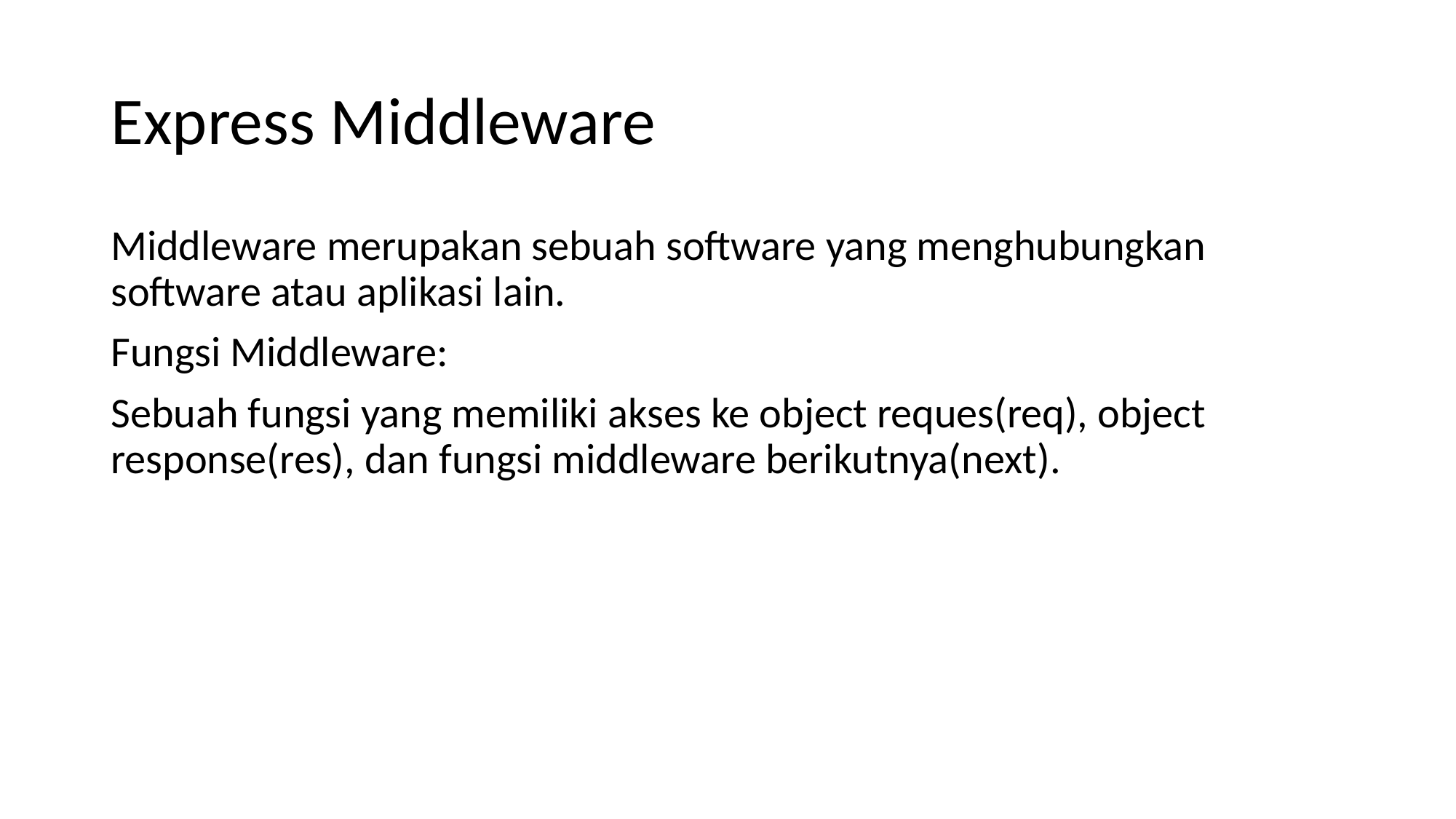

# Express Middleware
Middleware merupakan sebuah software yang menghubungkan software atau aplikasi lain.
Fungsi Middleware:
Sebuah fungsi yang memiliki akses ke object reques(req), object response(res), dan fungsi middleware berikutnya(next).